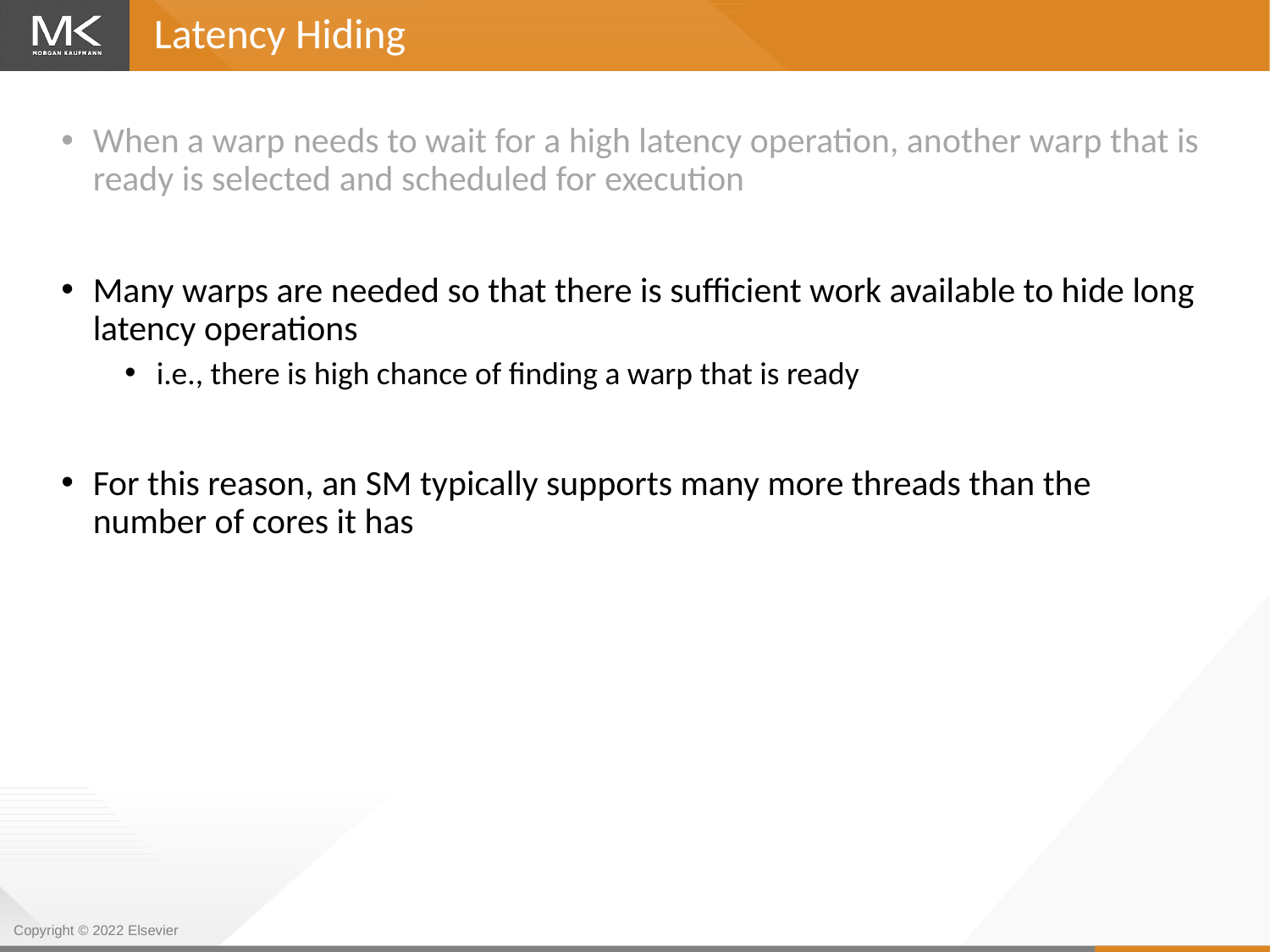

Latency Hiding
When a warp needs to wait for a high latency operation, another warp that is ready is selected and scheduled for execution

Many warps are needed so that there is sufficient work available to hide long latency operations
i.e., there is high chance of finding a warp that is ready

For this reason, an SM typically supports many more threads than the number of cores it has